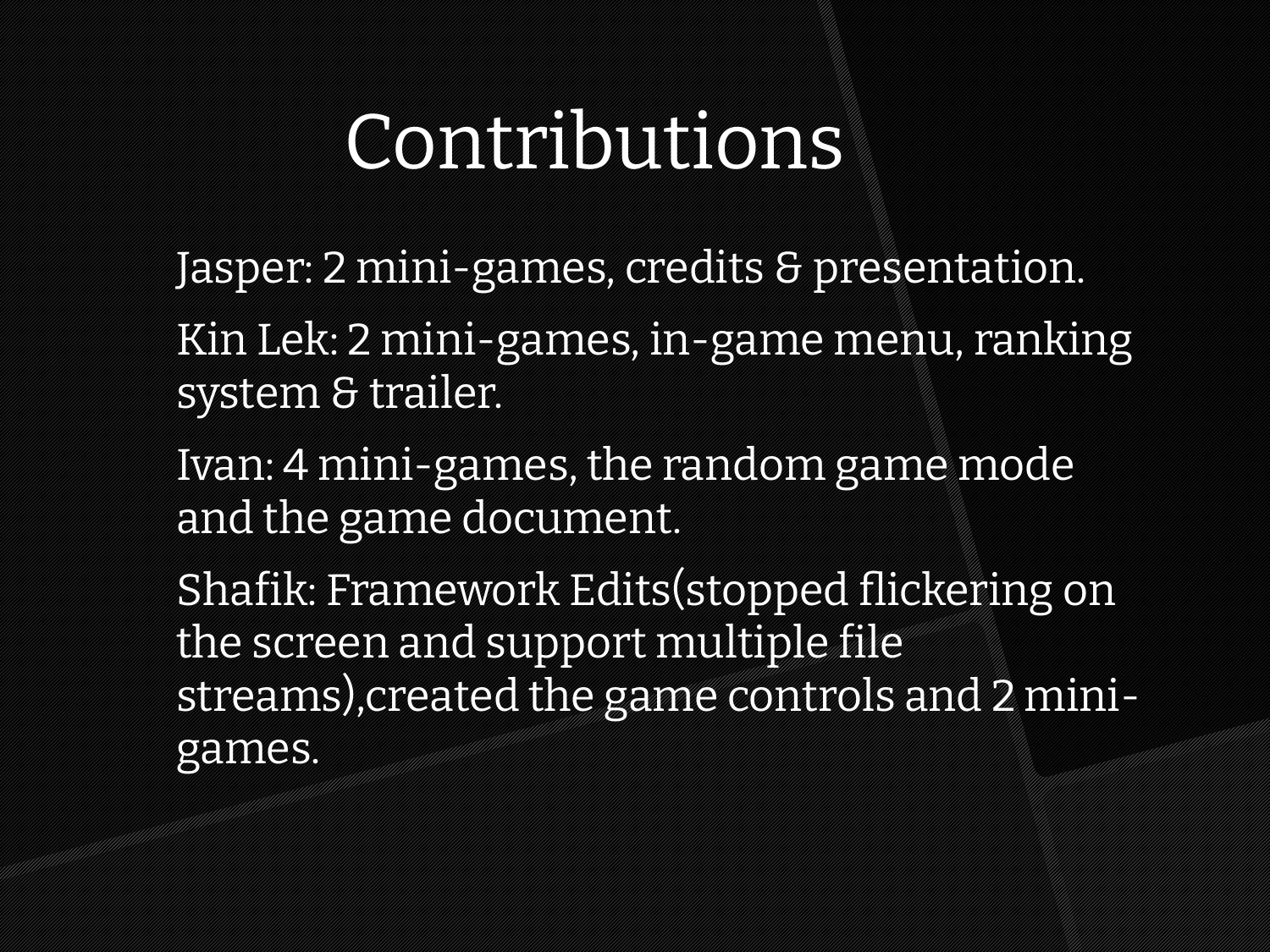

# Contributions
Jasper: 2 mini-games, credits & presentation.
Kin Lek: 2 mini-games, in-game menu, ranking system & trailer.
Ivan: 4 mini-games, the random game mode and the game document.
Shafik: Framework Edits(stopped flickering on the screen and support multiple file streams),created the game controls and 2 mini-games.